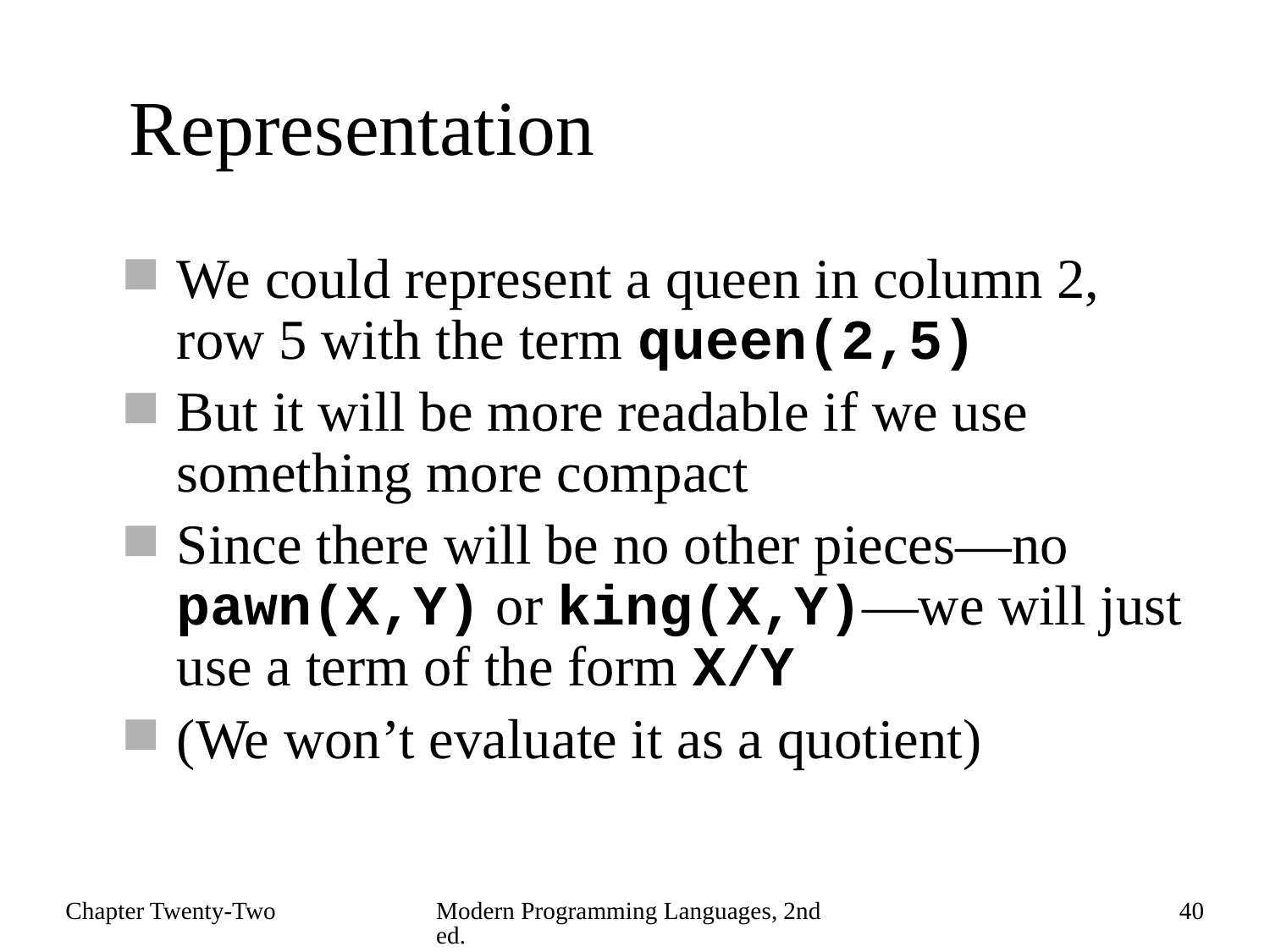

# Representation
We could represent a queen in column 2, row 5 with the term queen(2,5)
But it will be more readable if we use something more compact
Since there will be no other pieces—no pawn(X,Y) or king(X,Y)—we will just use a term of the form X/Y
(We won’t evaluate it as a quotient)
Chapter Twenty-Two
Modern Programming Languages, 2nd ed.
40